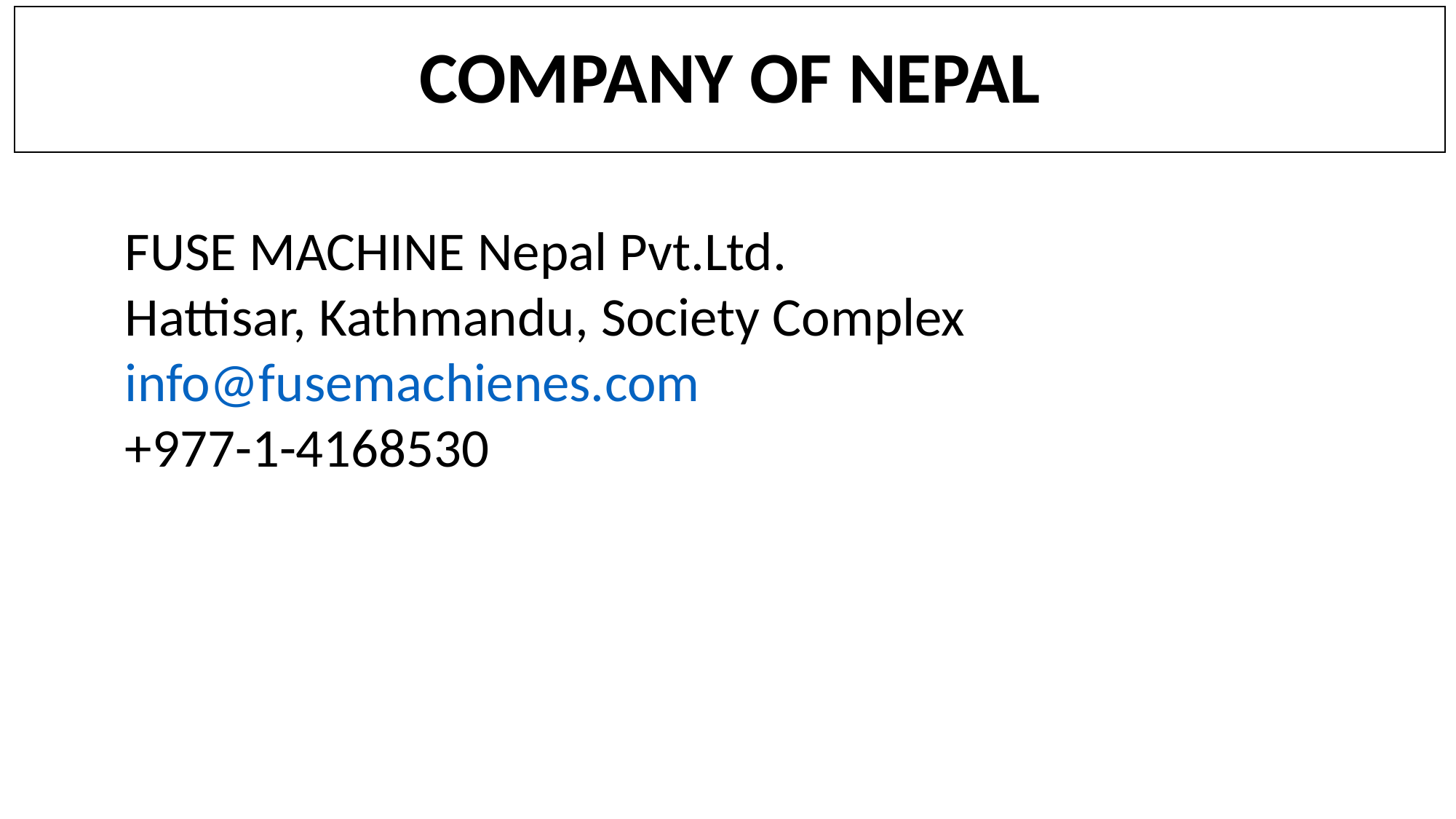

# COMPANY OF NEPAL
FUSE MACHINE Nepal Pvt.Ltd.
Hattisar, Kathmandu, Society Complex
info@fusemachienes.com
+977-1-4168530